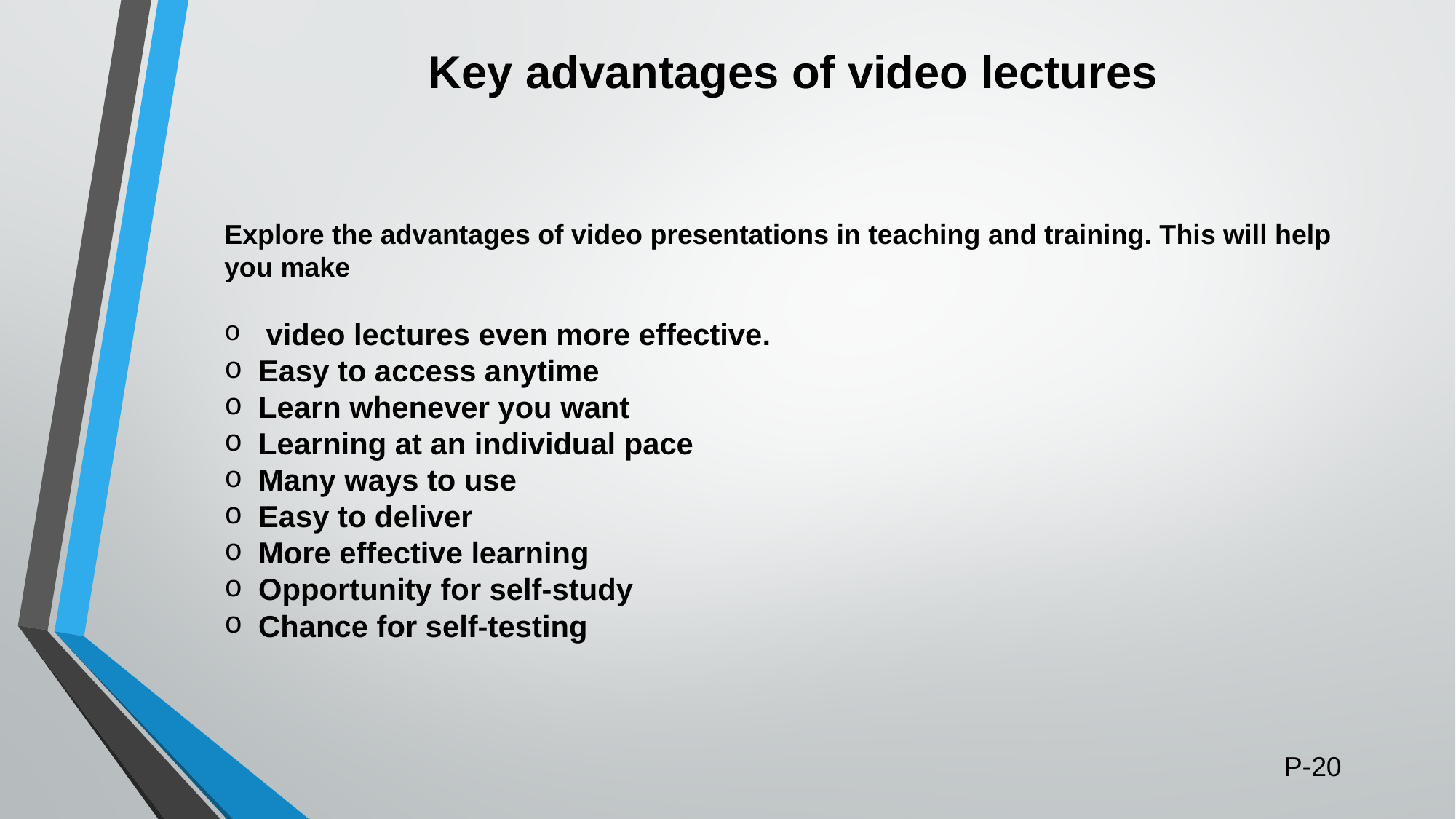

# Key advantages of video lectures
Explore the advantages of video presentations in teaching and training. This will help you make

 video lectures even more effective.
Easy to access anytime
Learn whenever you want
Learning at an individual pace
Many ways to use
Easy to deliver
More effective learning
Opportunity for self-study
Chance for self-testing

P-20